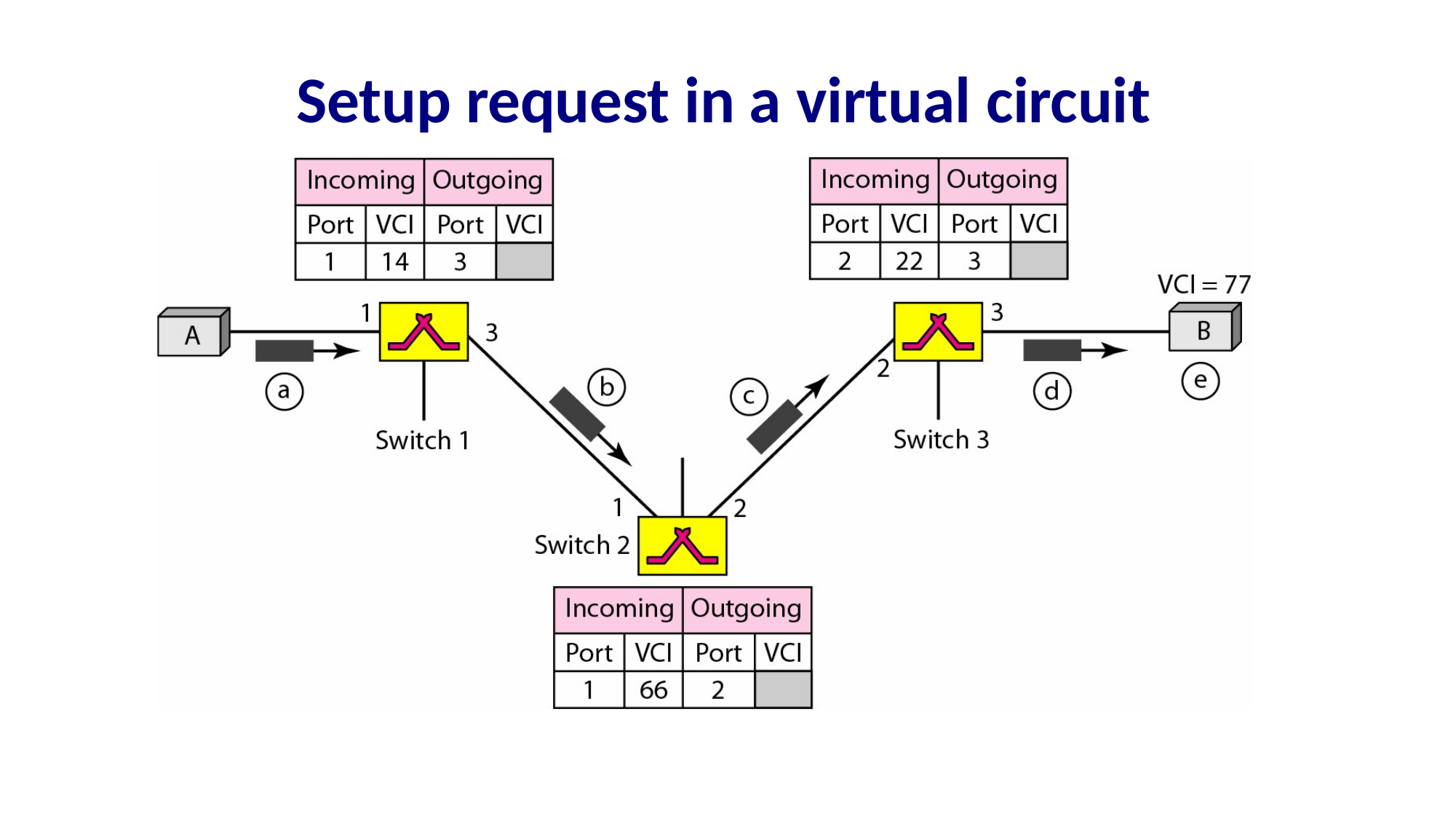

# Setup request in a virtual circuit